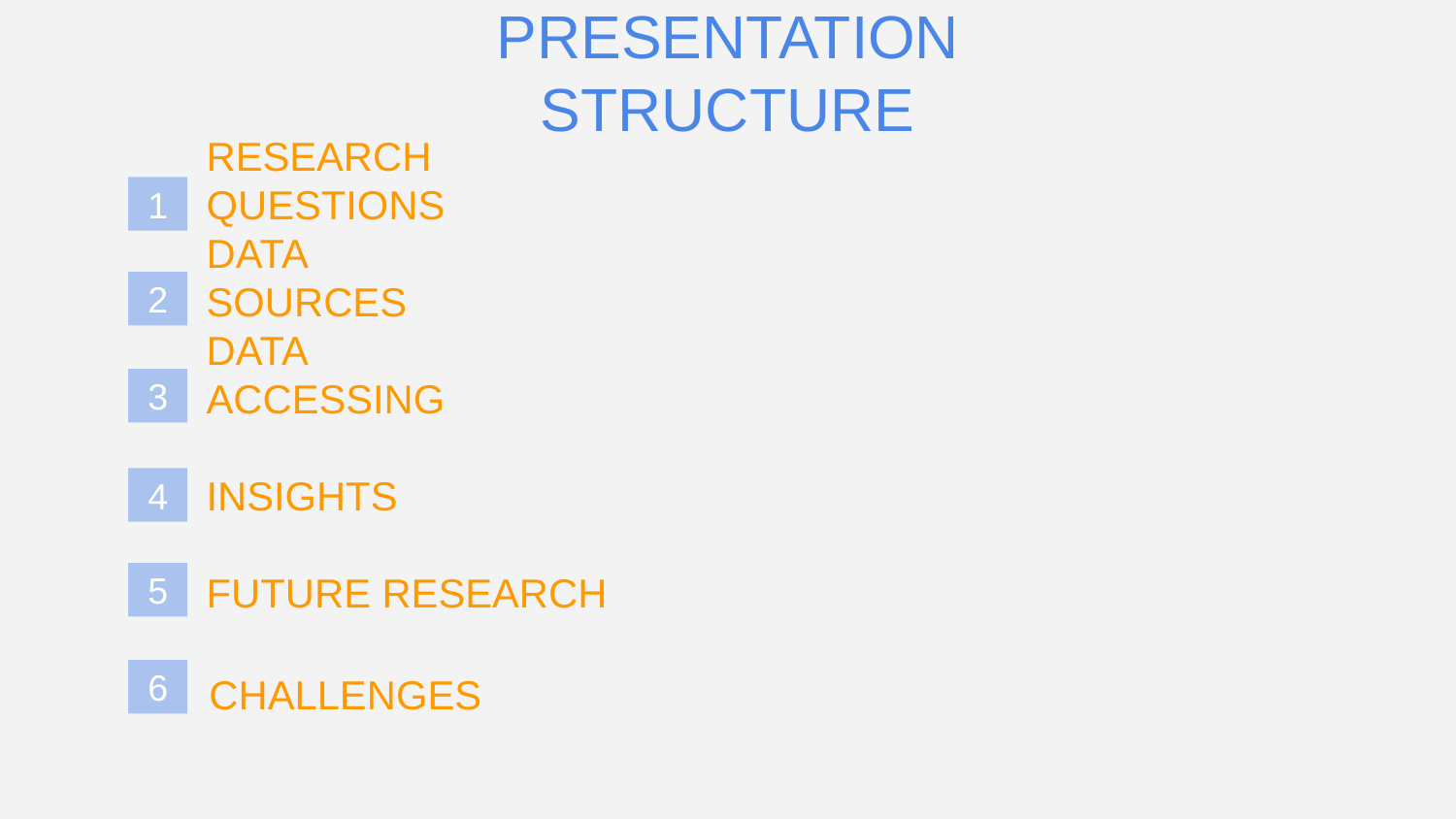

PRESENTATION STRUCTURE
RESEARCH QUESTIONS
1
DATA SOURCES
2
DATA ACCESSING
3
INSIGHTS
4
FUTURE RESEARCH
5
CHALLENGES
6